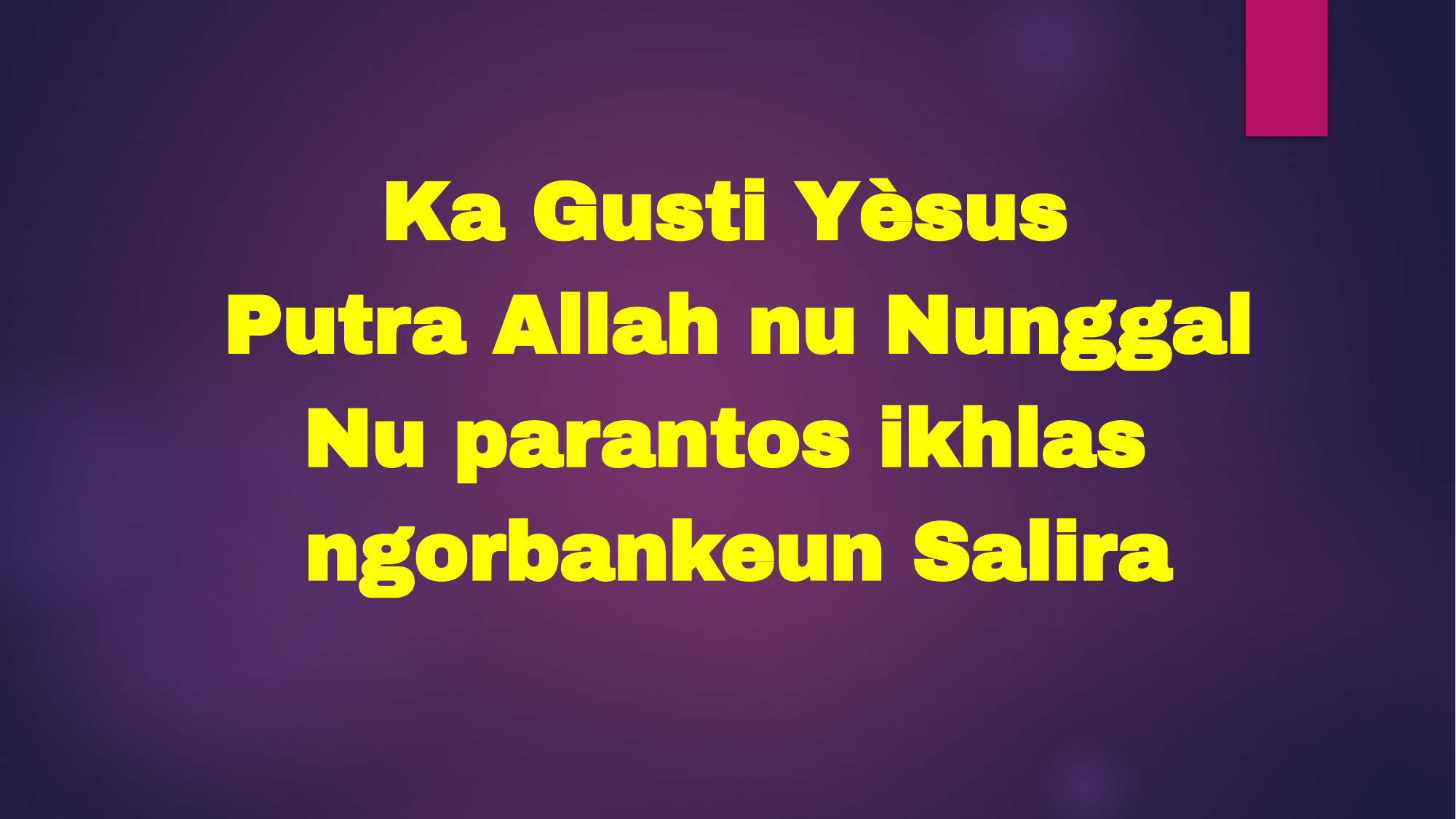

Ka Gusti Yèsus
Putra Allah nu Nunggal
Nu parantos ikhlas
ngorbankeun Salira